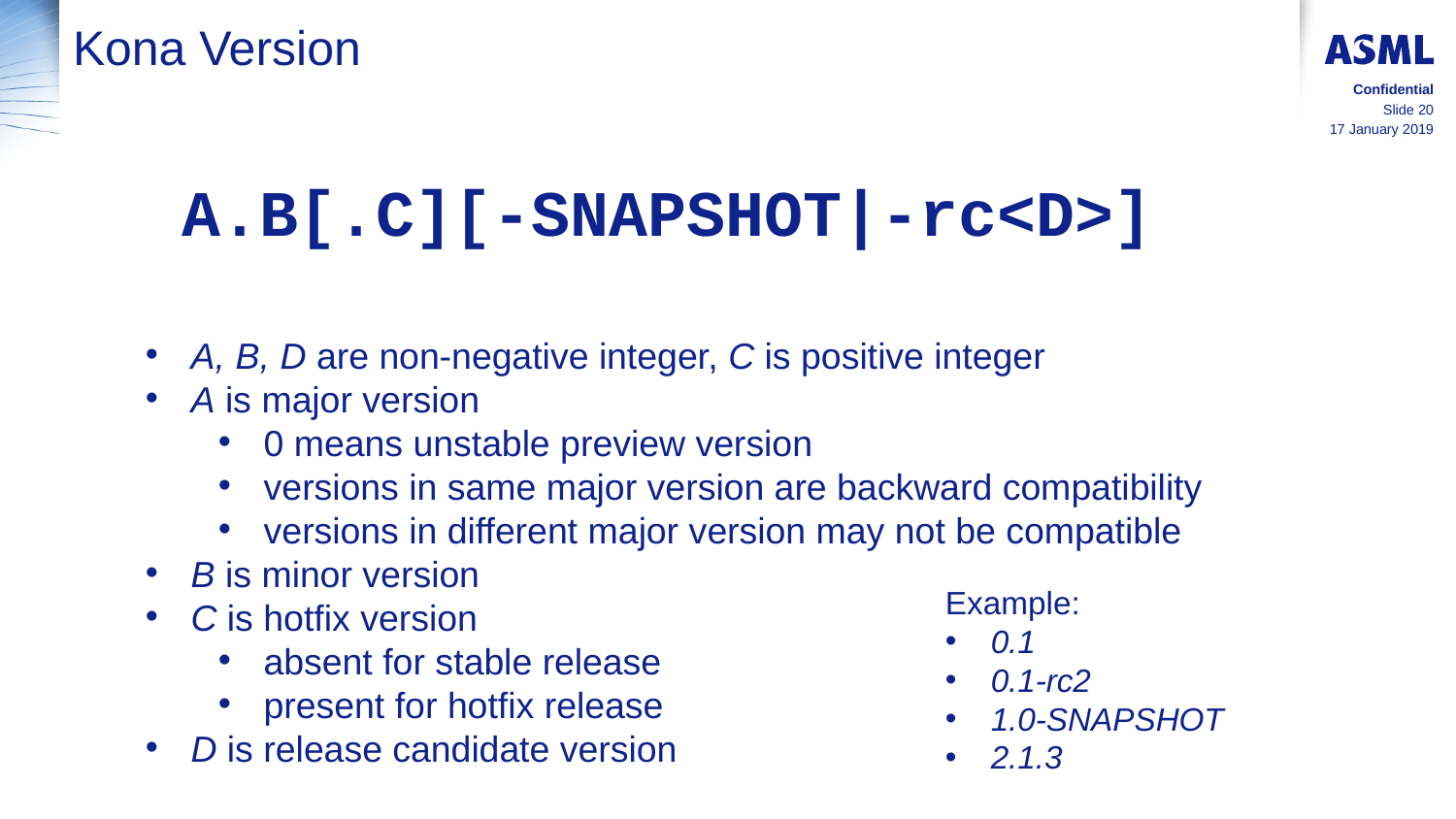

# Kona Version
Confidential
Slide 20
17 January 2019
A.B[.C][-SNAPSHOT|-rc<D>]
A, B, D are non-negative integer, C is positive integer
A is major version
0 means unstable preview version
versions in same major version are backward compatibility
versions in different major version may not be compatible
B is minor version
C is hotfix version
absent for stable release
present for hotfix release
D is release candidate version

Example:
0.1
0.1-rc2
1.0-SNAPSHOT
2.1.3